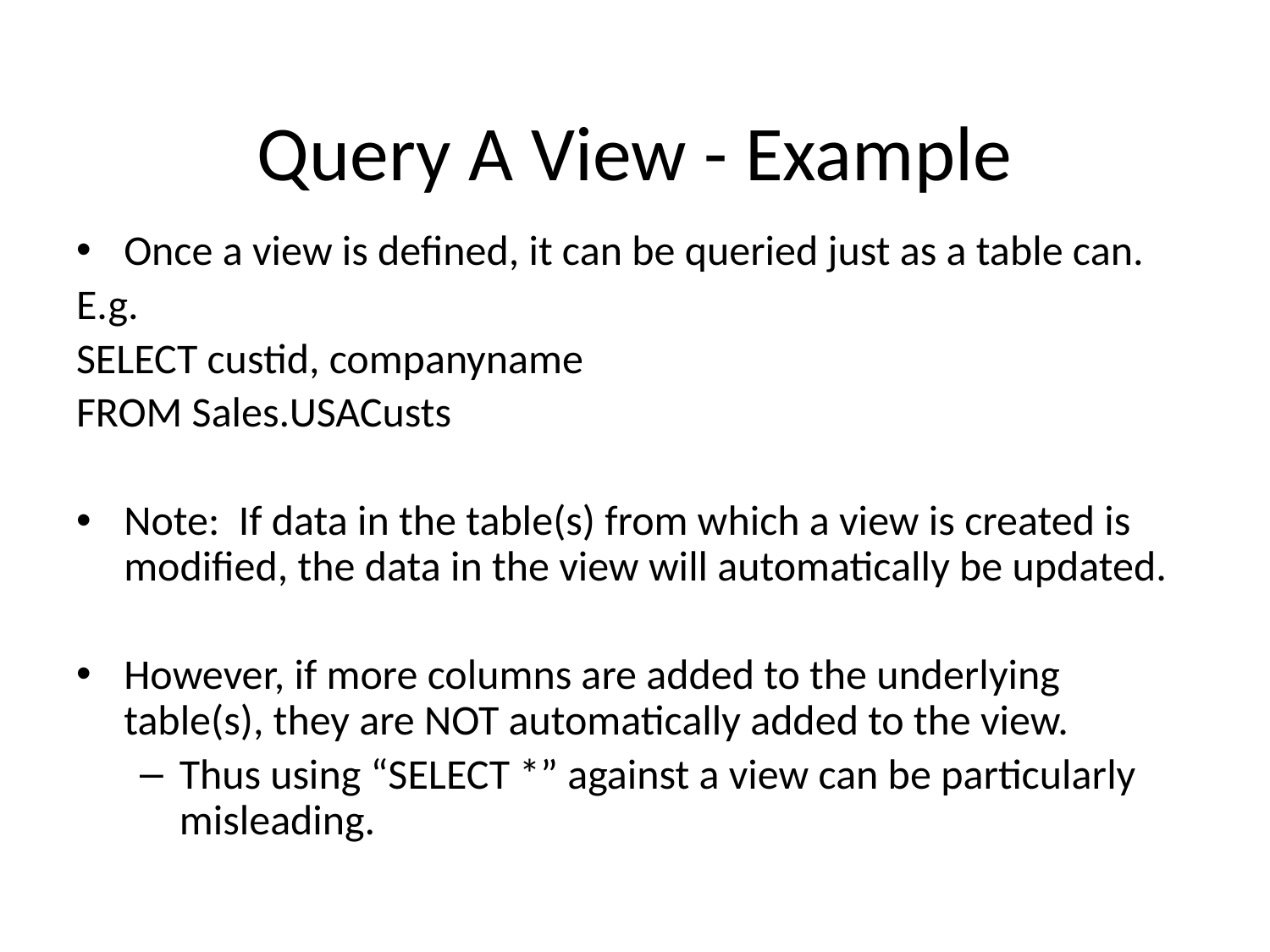

# Query A View - Example
Once a view is defined, it can be queried just as a table can.
E.g.
SELECT custid, companyname
FROM Sales.USACusts

Note:  If data in the table(s) from which a view is created is modified, the data in the view will automatically be updated.

However, if more columns are added to the underlying table(s), they are NOT automatically added to the view.
Thus using “SELECT *” against a view can be particularly misleading.